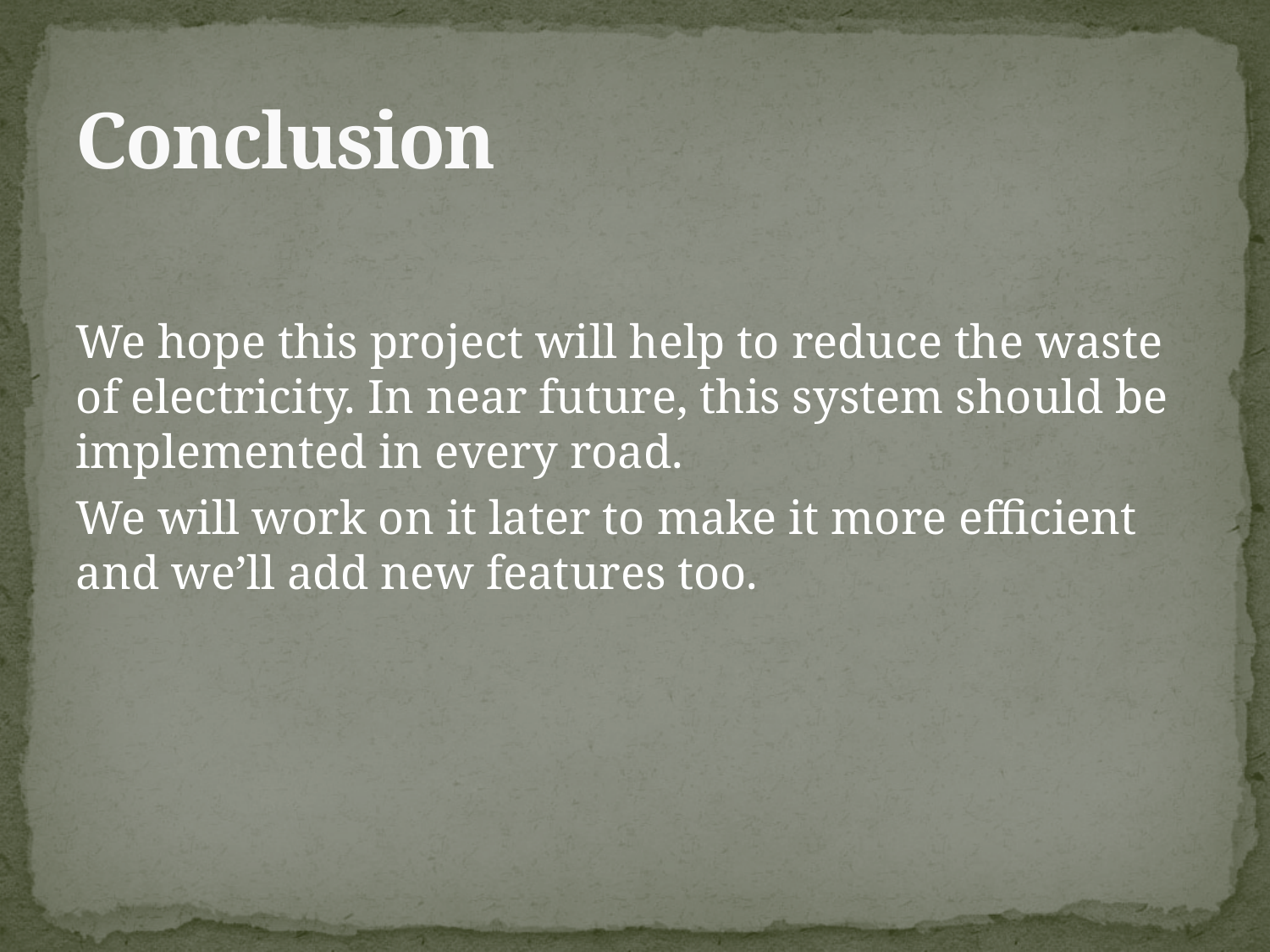

# Conclusion
We hope this project will help to reduce the waste of electricity. In near future, this system should be implemented in every road.
We will work on it later to make it more efficient and we’ll add new features too.